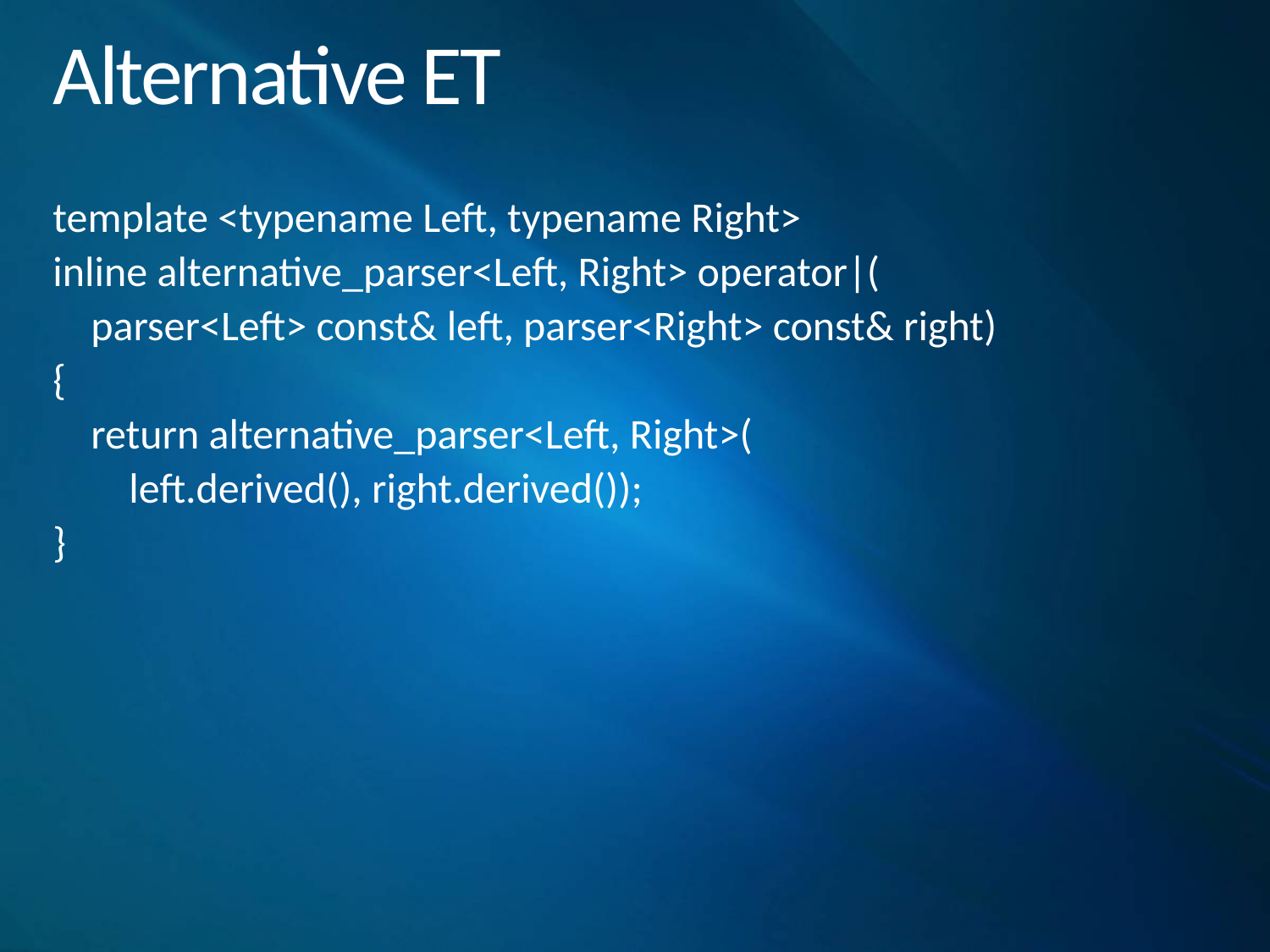

# Alternative ET
template <typename Left, typename Right>
inline alternative_parser<Left, Right> operator|(
    parser<Left> const& left, parser<Right> const& right)
{
    return alternative_parser<Left, Right>(
        left.derived(), right.derived());
}